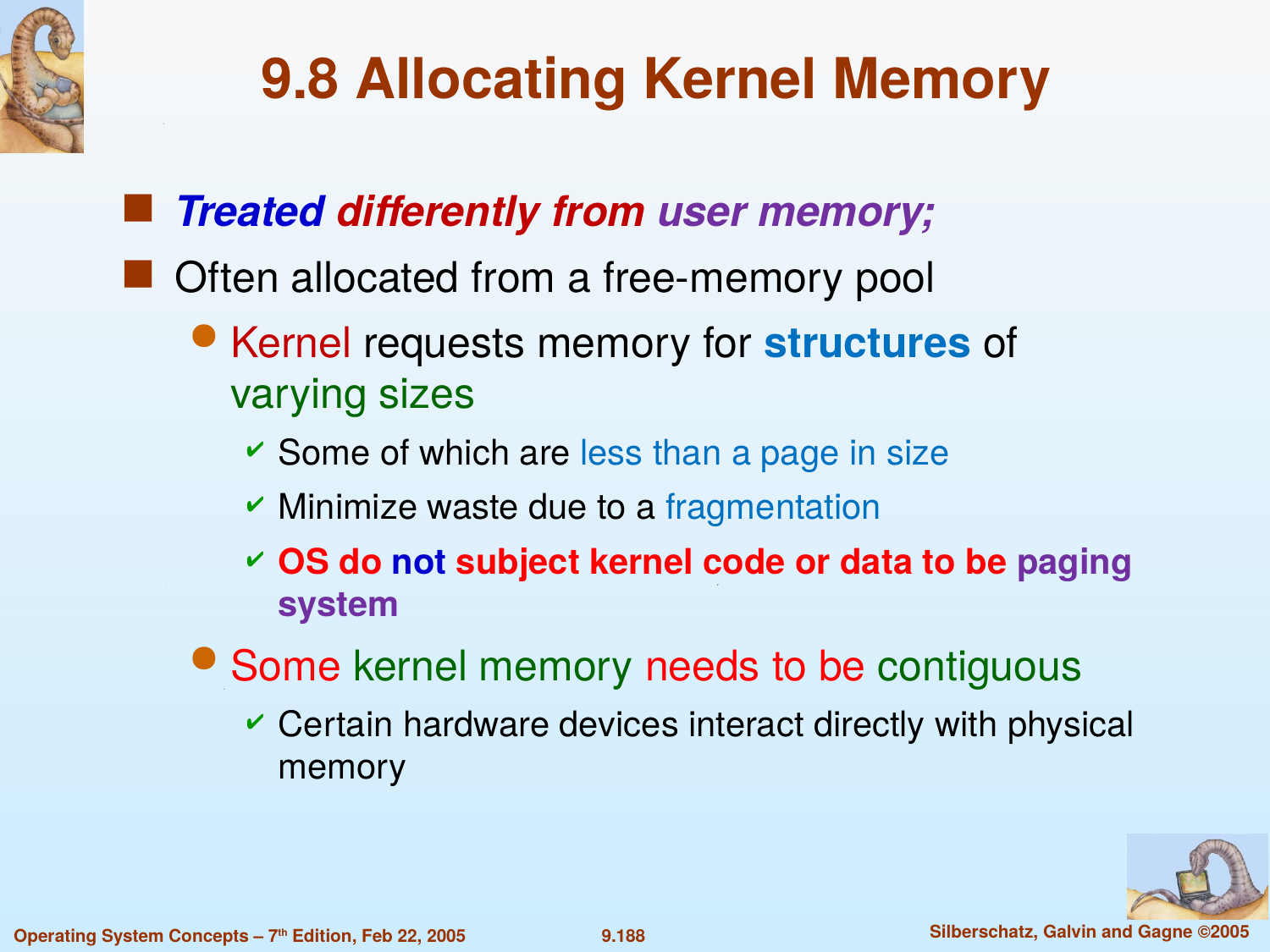

9.8 Allocating Kernel Memory
Treated differently from user memory;
Often allocated from a free-memory pool
Kernel requests memory for structures of varying sizes
Some of which are less than a page in size
Minimize waste due to a fragmentation
OS do not subject kernel code or data to be paging system
Some kernel memory needs to be contiguous
Certain hardware devices interact directly with physical memory